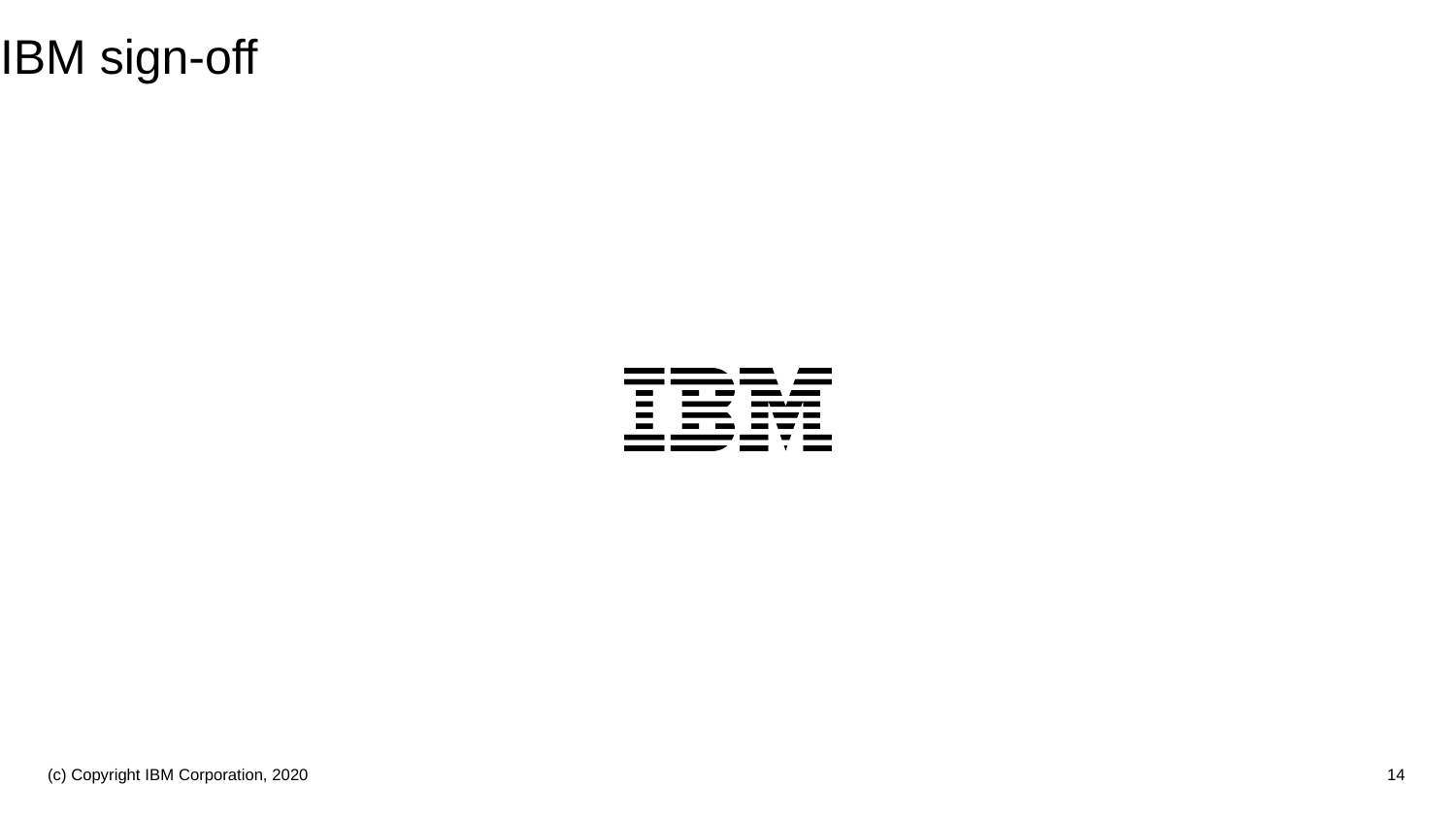

IBM sign-off
(c) Copyright IBM Corporation, 2020
14